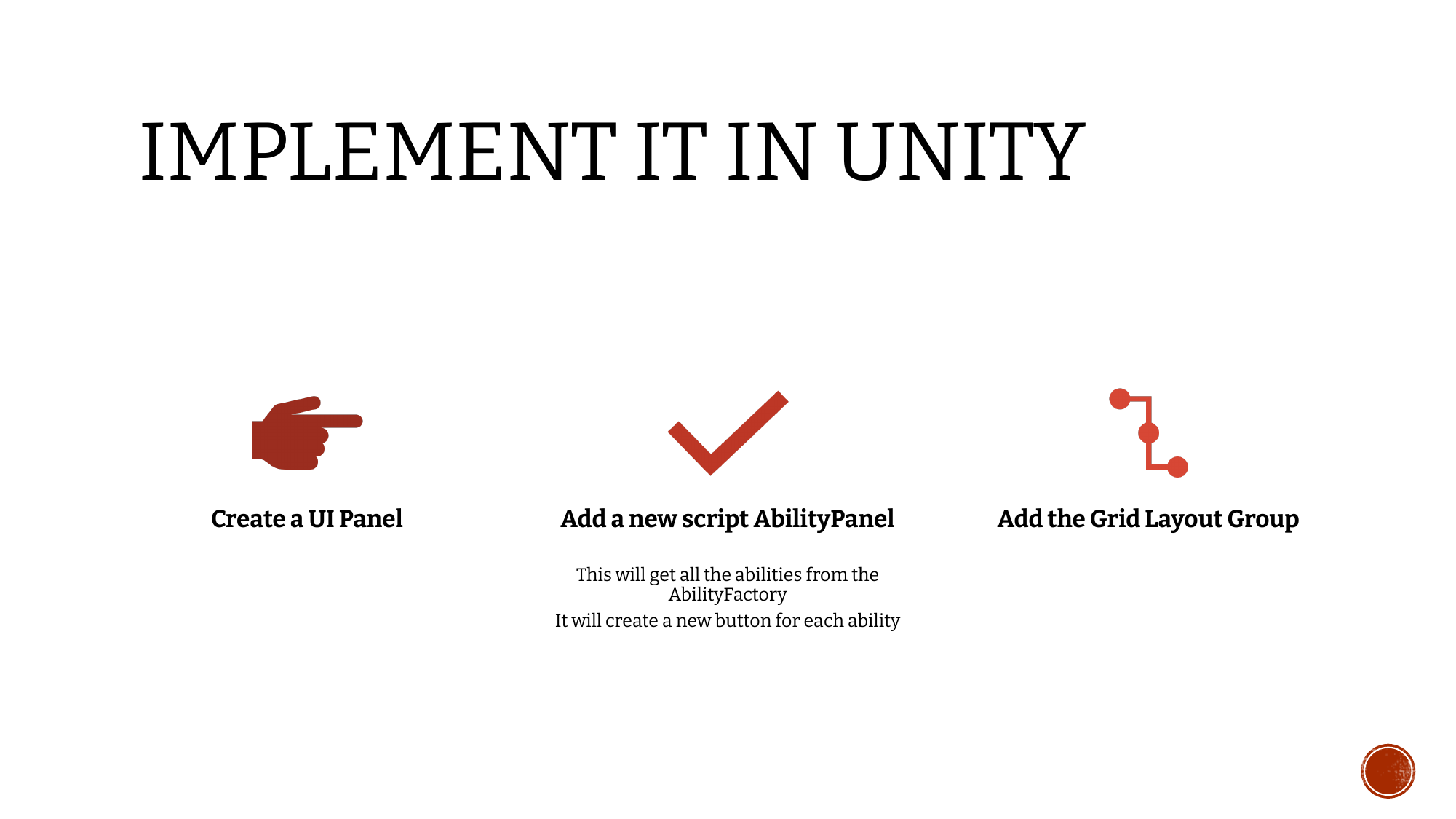

# Implement it in Unity
Create a UI Panel
Add a new script AbilityPanel
This will get all the abilities from the AbilityFactory
It will create a new button for each ability
Add the Grid Layout Group